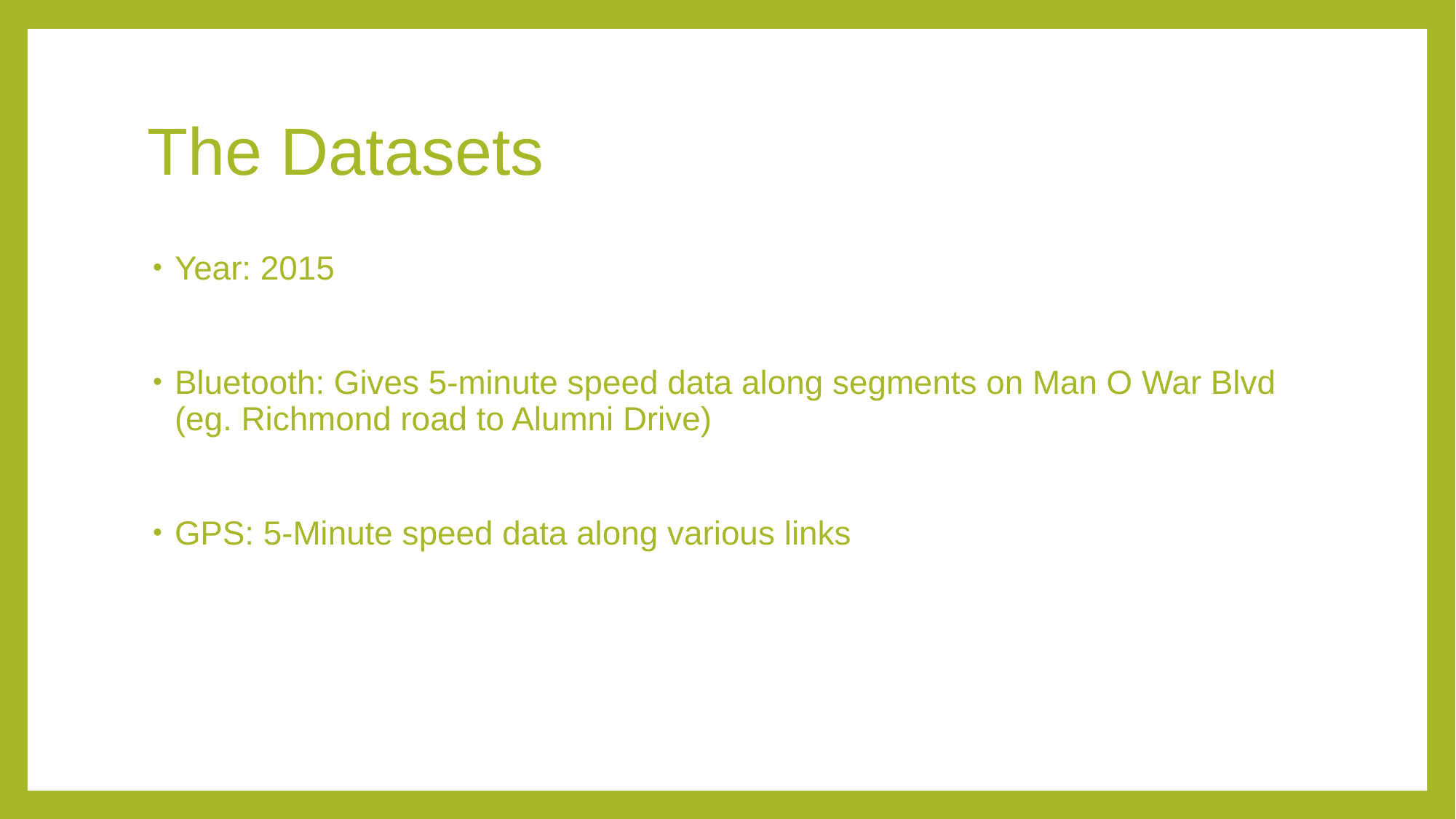

# The Datasets
Year: 2015

Bluetooth: Gives 5-minute speed data along segments on Man O War Blvd (eg. Richmond road to Alumni Drive)

GPS: 5-Minute speed data along various links